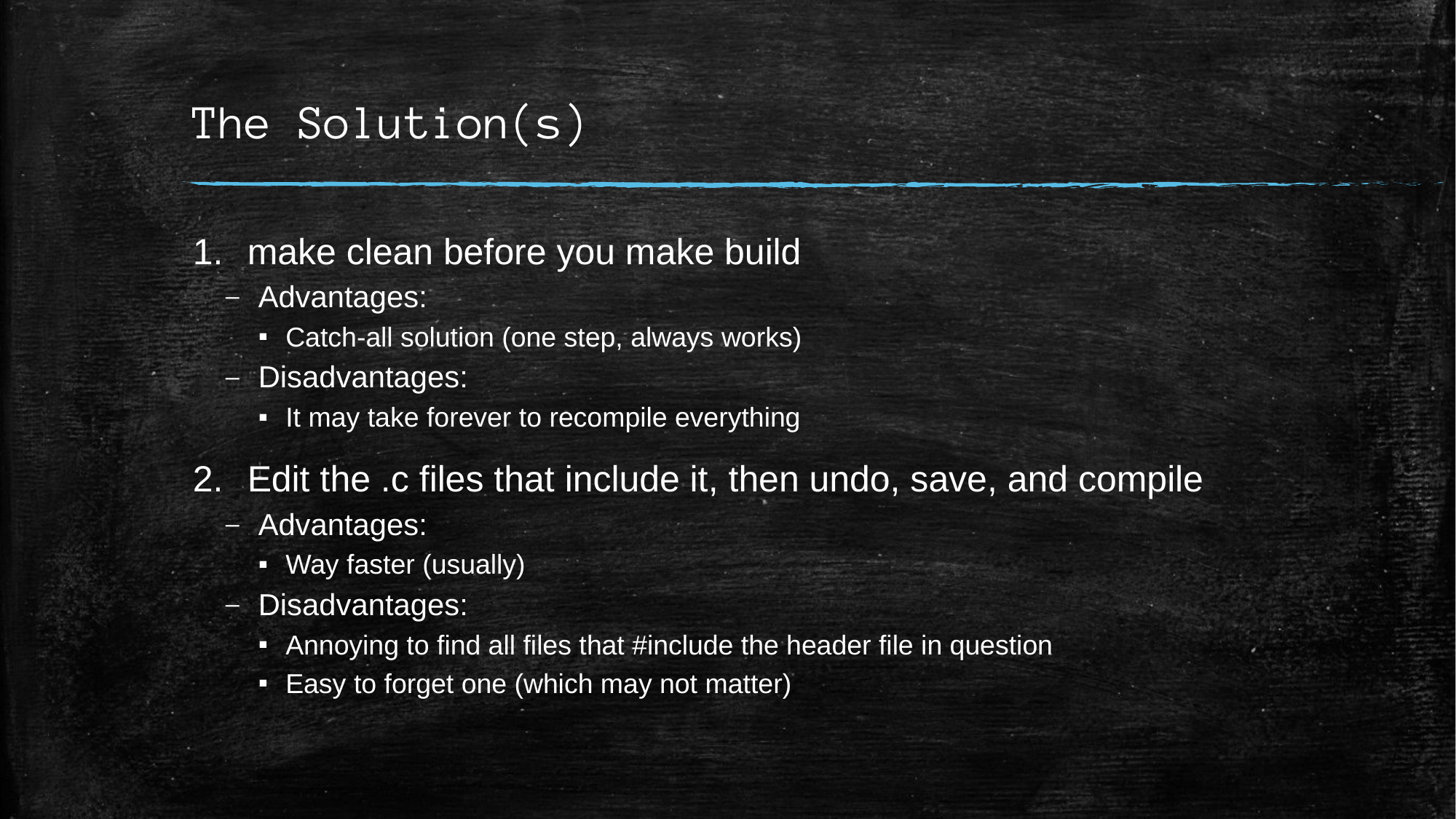

# The Solution(s)
make clean before you make build
Advantages:
Catch-all solution (one step, always works)
Disadvantages:
It may take forever to recompile everything
Edit the .c files that include it, then undo, save, and compile
Advantages:
Way faster (usually)
Disadvantages:
Annoying to find all files that #include the header file in question
Easy to forget one (which may not matter)